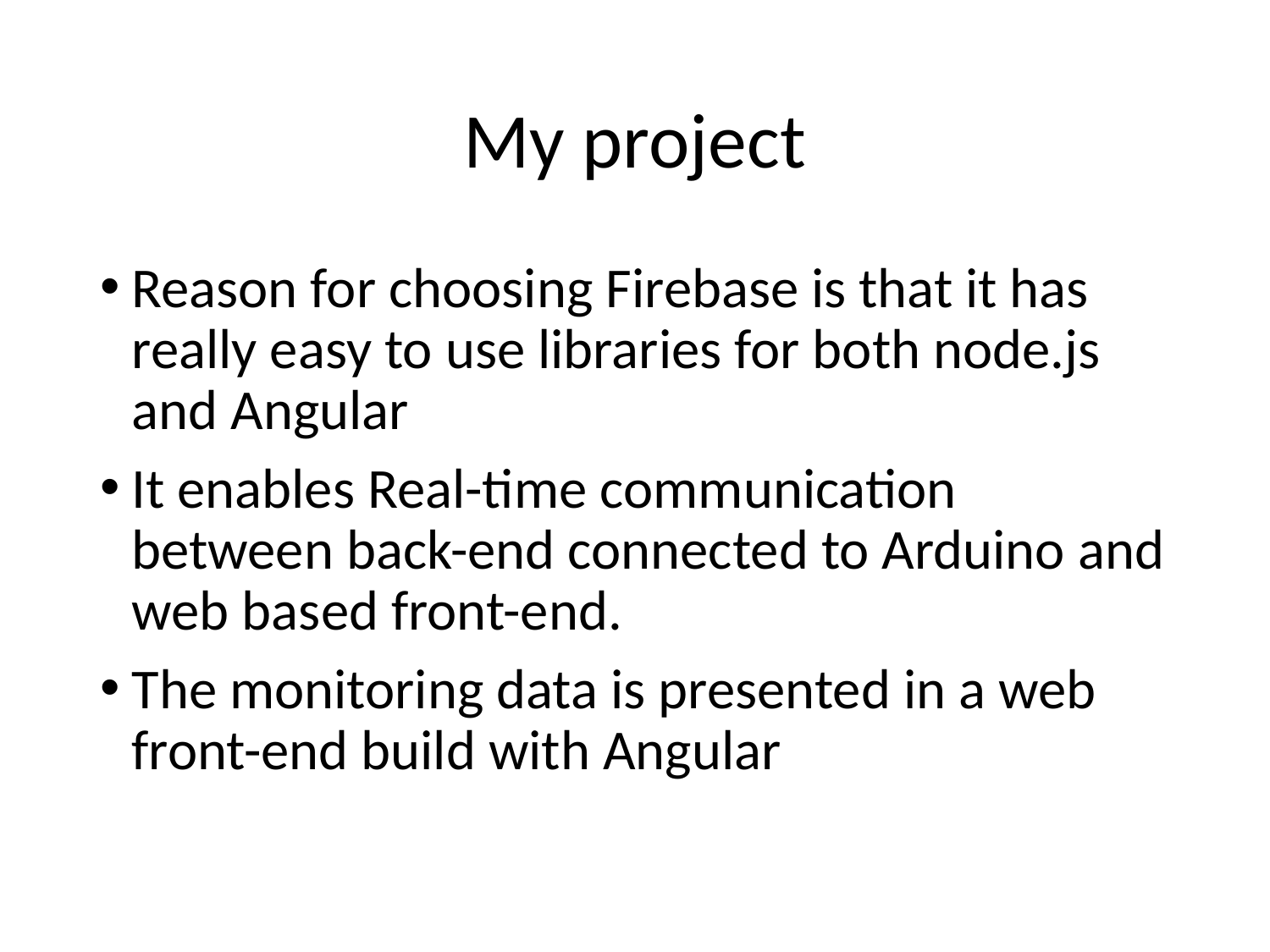

# My project
Reason for choosing Firebase is that it has really easy to use libraries for both node.js and Angular
It enables Real-time communication between back-end connected to Arduino and web based front-end.
The monitoring data is presented in a web front-end build with Angular